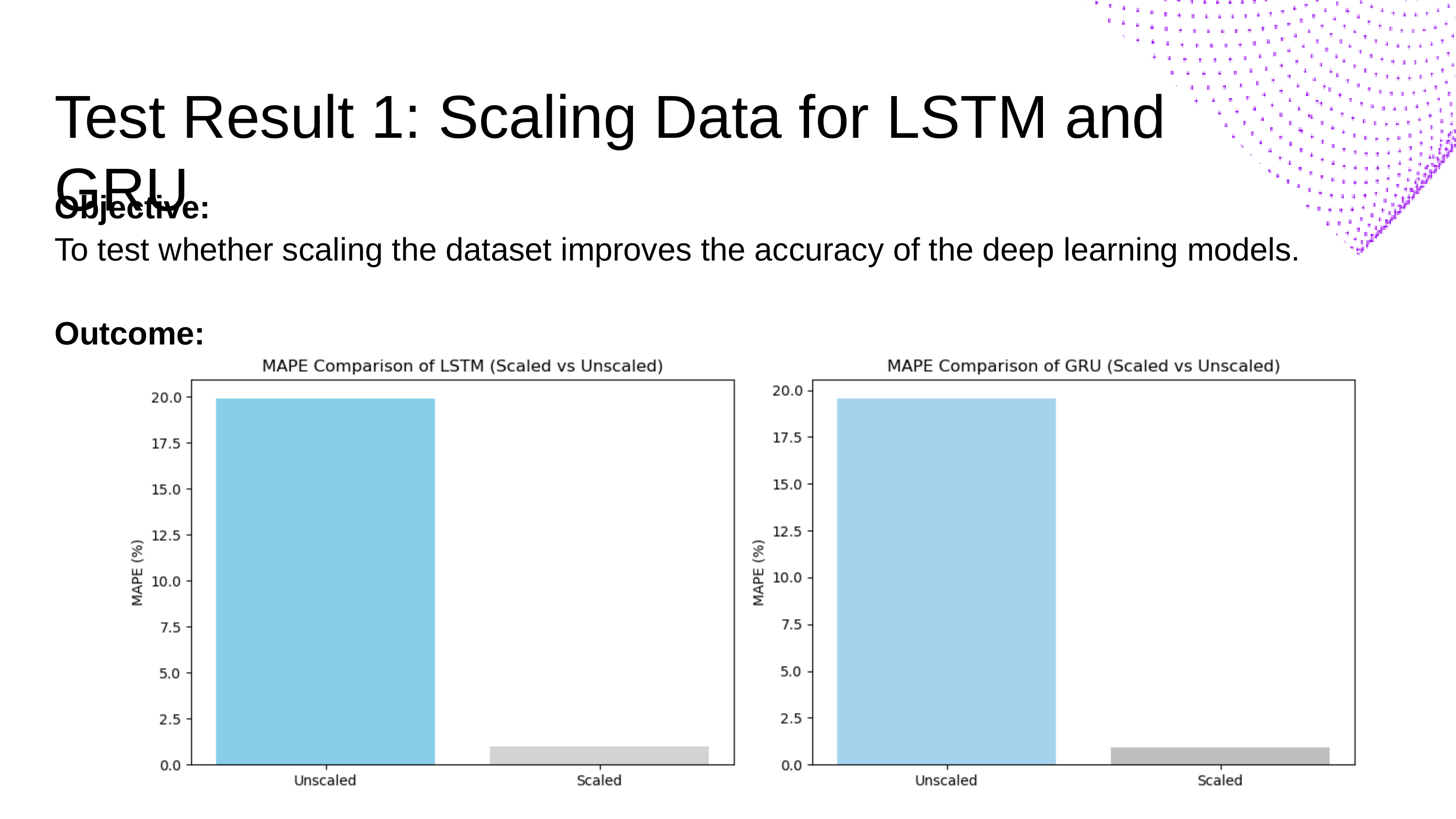

Test Result 1: Scaling Data for LSTM and GRU

Objective:
To test whether scaling the dataset improves the accuracy of the deep learning models.

Outcome: